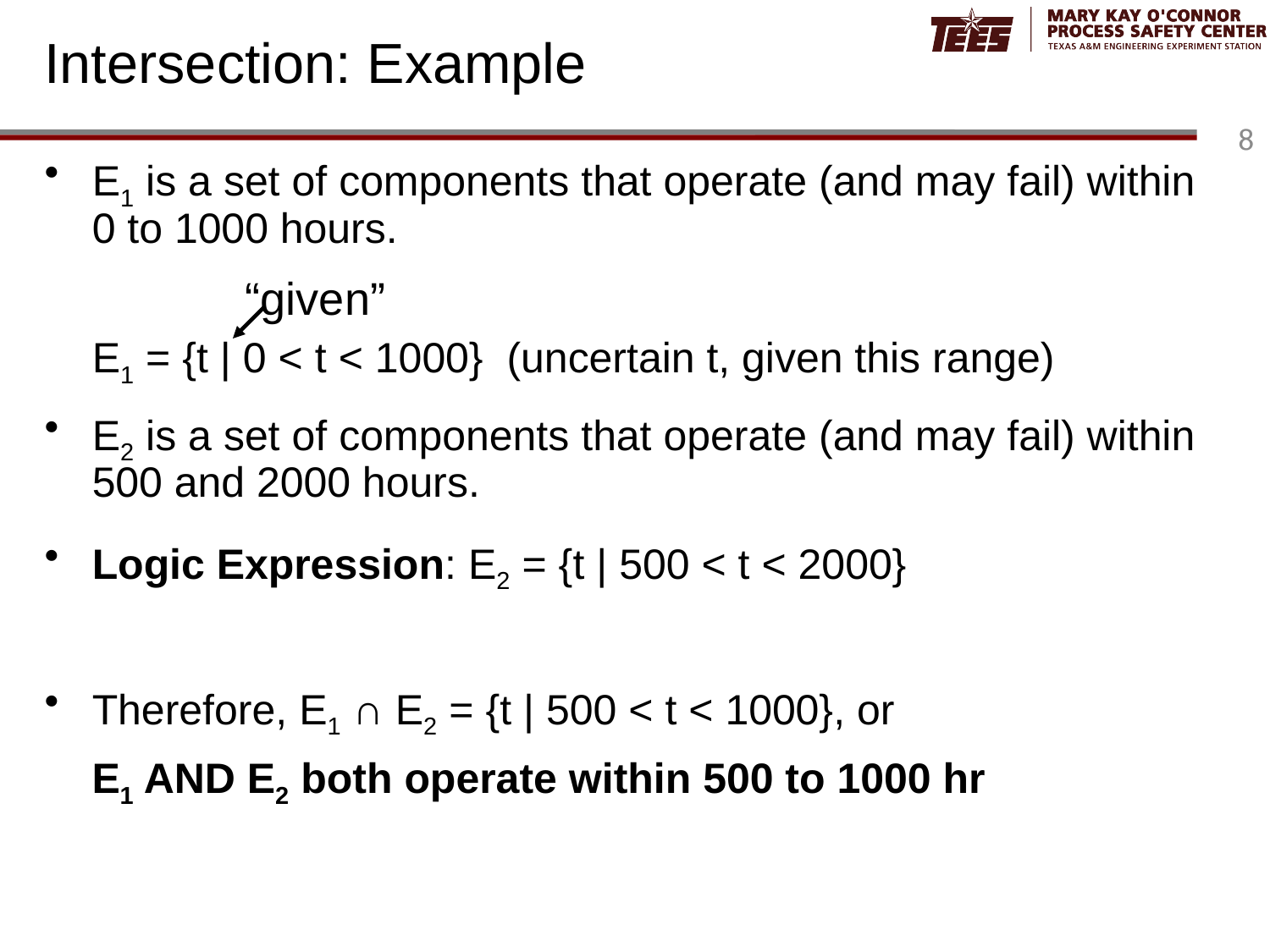

# Intersection: Example
E1 is a set of components that operate (and may fail) within 0 to 1000 hours.

	E1 = {t | 0 < t < 1000}  (uncertain t, given this range)
E2 is a set of components that operate (and may fail) within 500 and 2000 hours.
Logic Expression: E2 = {t | 500 < t < 2000}

Therefore, E1 ∩ E2 = {t | 500 < t < 1000}, or
    E1 AND E2 both operate within 500 to 1000 hr
“given”